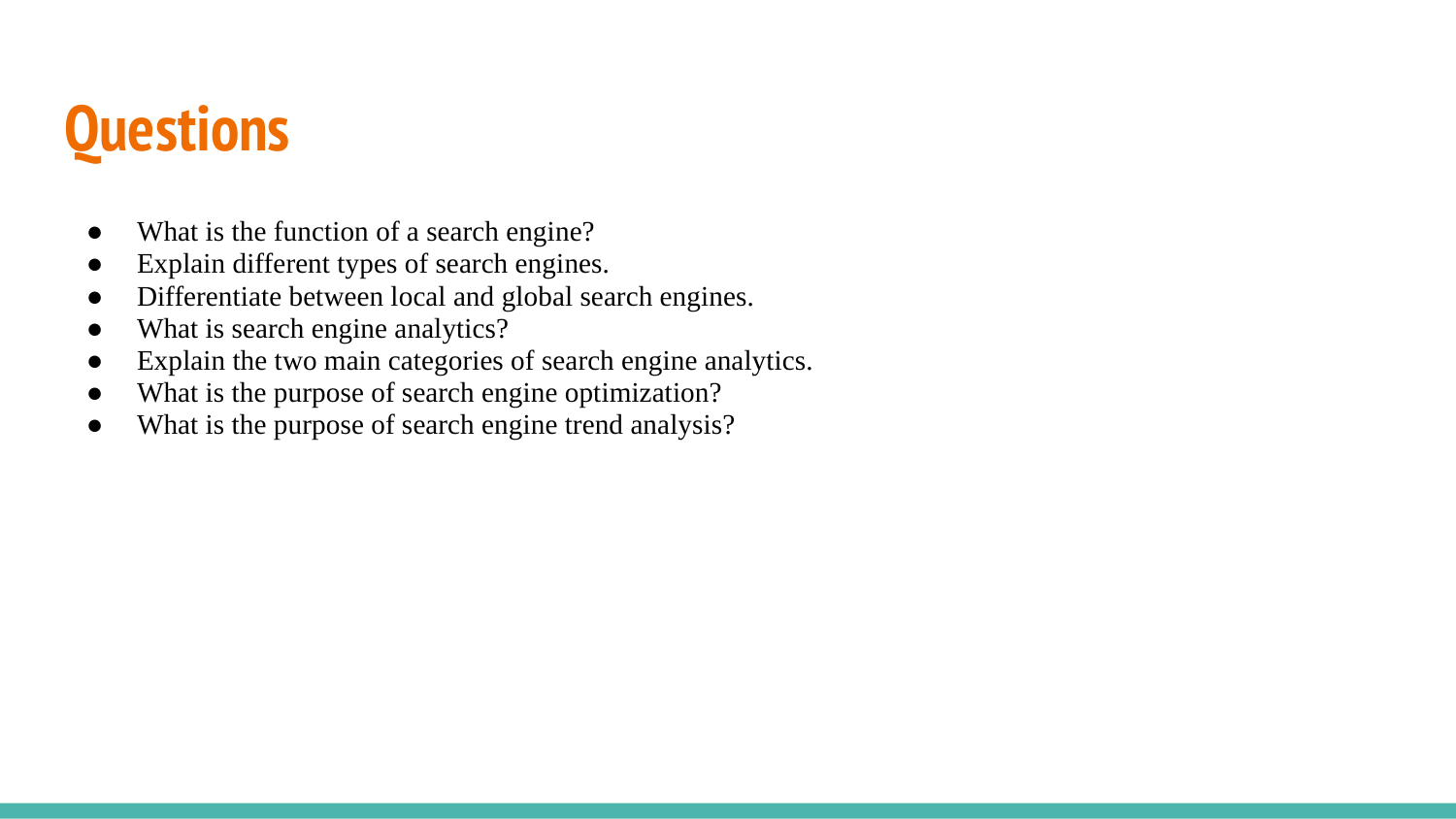

# Questions
What is the function of a search engine?
Explain different types of search engines.
Differentiate between local and global search engines.
What is search engine analytics?
Explain the two main categories of search engine analytics.
What is the purpose of search engine optimization?
What is the purpose of search engine trend analysis?